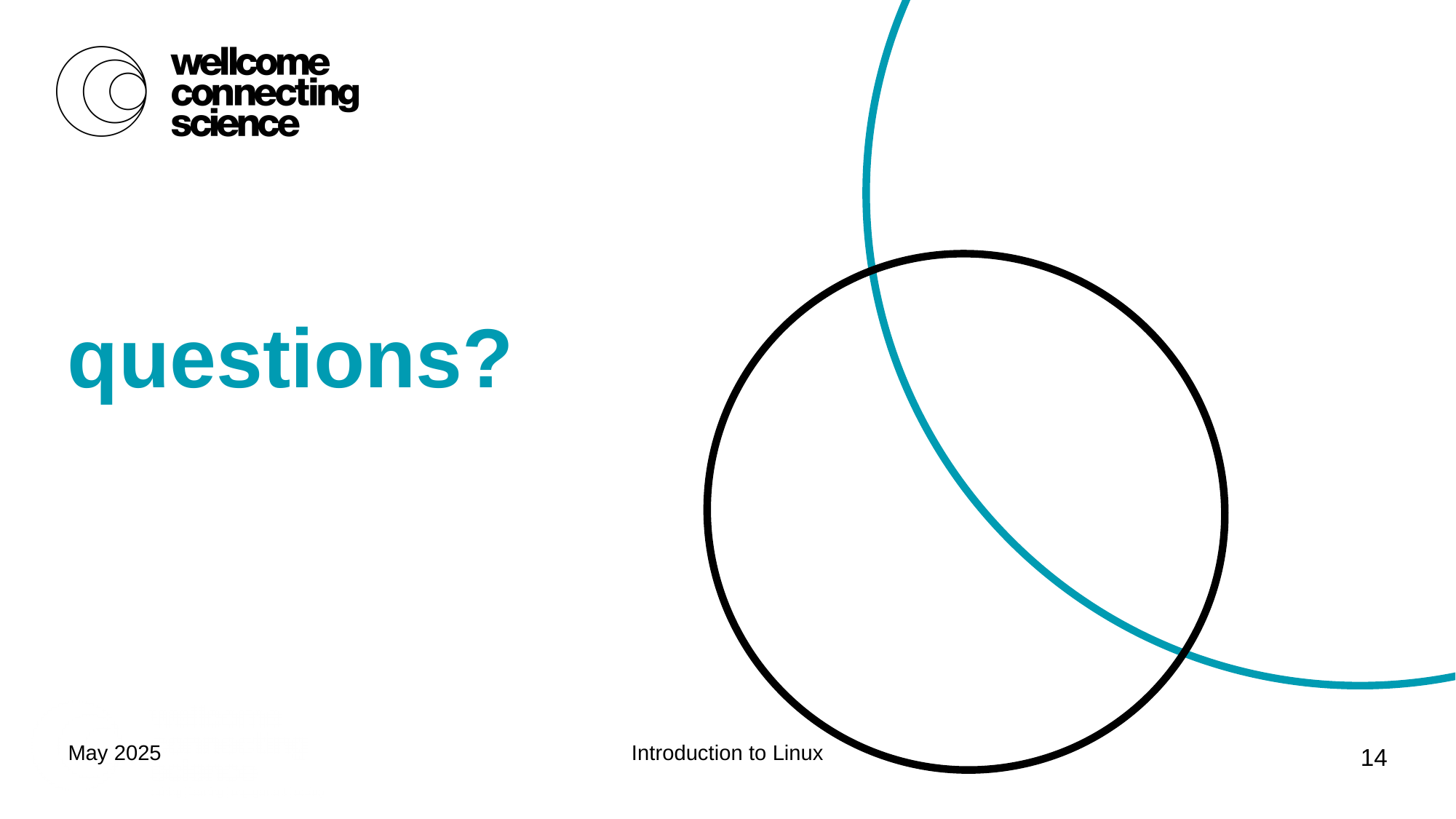

# questions?
May 2025
Introduction to Linux
14